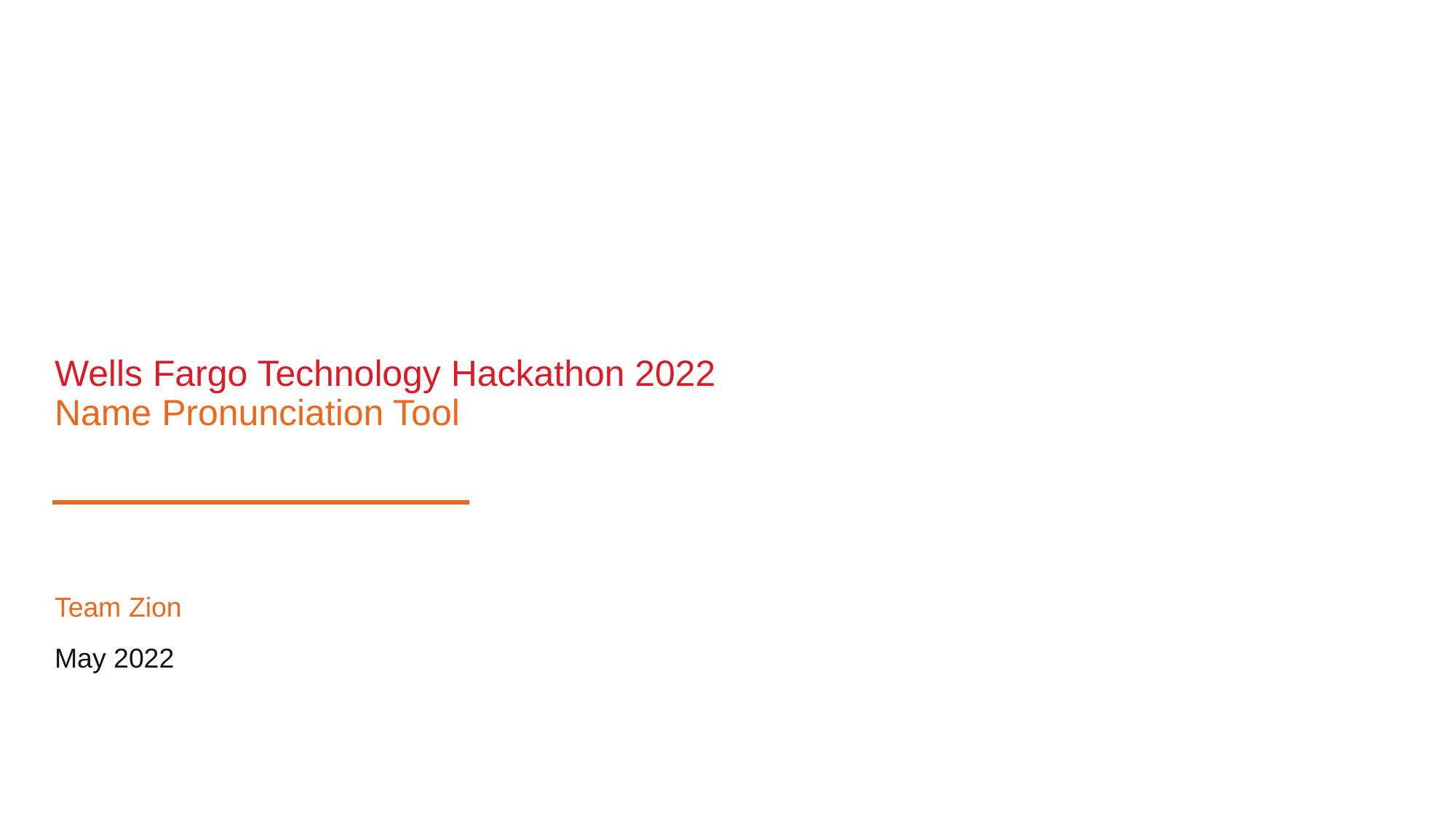

Wells Fargo Technology Hackathon 2022
Name Pronunciation Tool
Team Zion
May 2022